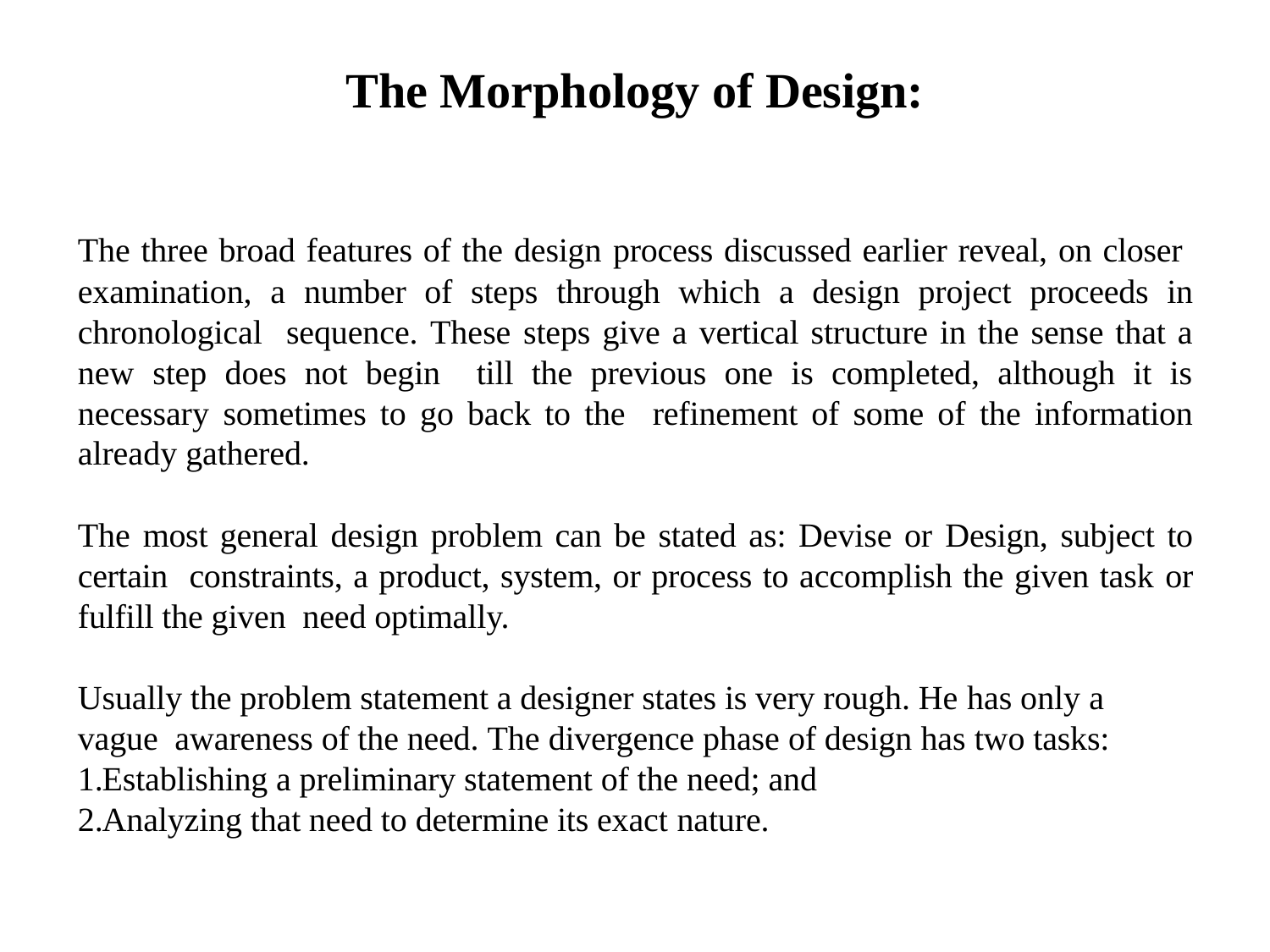

# The Morphology of Design:
The three broad features of the design process discussed earlier reveal, on closer  examination, a number of steps through which a design project proceeds in chronological  sequence. These steps give a vertical structure in the sense that a new step does not begin  till the previous one is completed, although it is necessary sometimes to go back to the  refinement of some of the information already gathered.

The most general design problem can be stated as: Devise or Design, subject to certain  constraints, a product, system, or process to accomplish the given task or fulfill the given  need optimally.

Usually the problem statement a designer states is very rough. He has only a vague  awareness of the need. The divergence phase of design has two tasks:
Establishing a preliminary statement of the need; and
Analyzing that need to determine its exact nature.